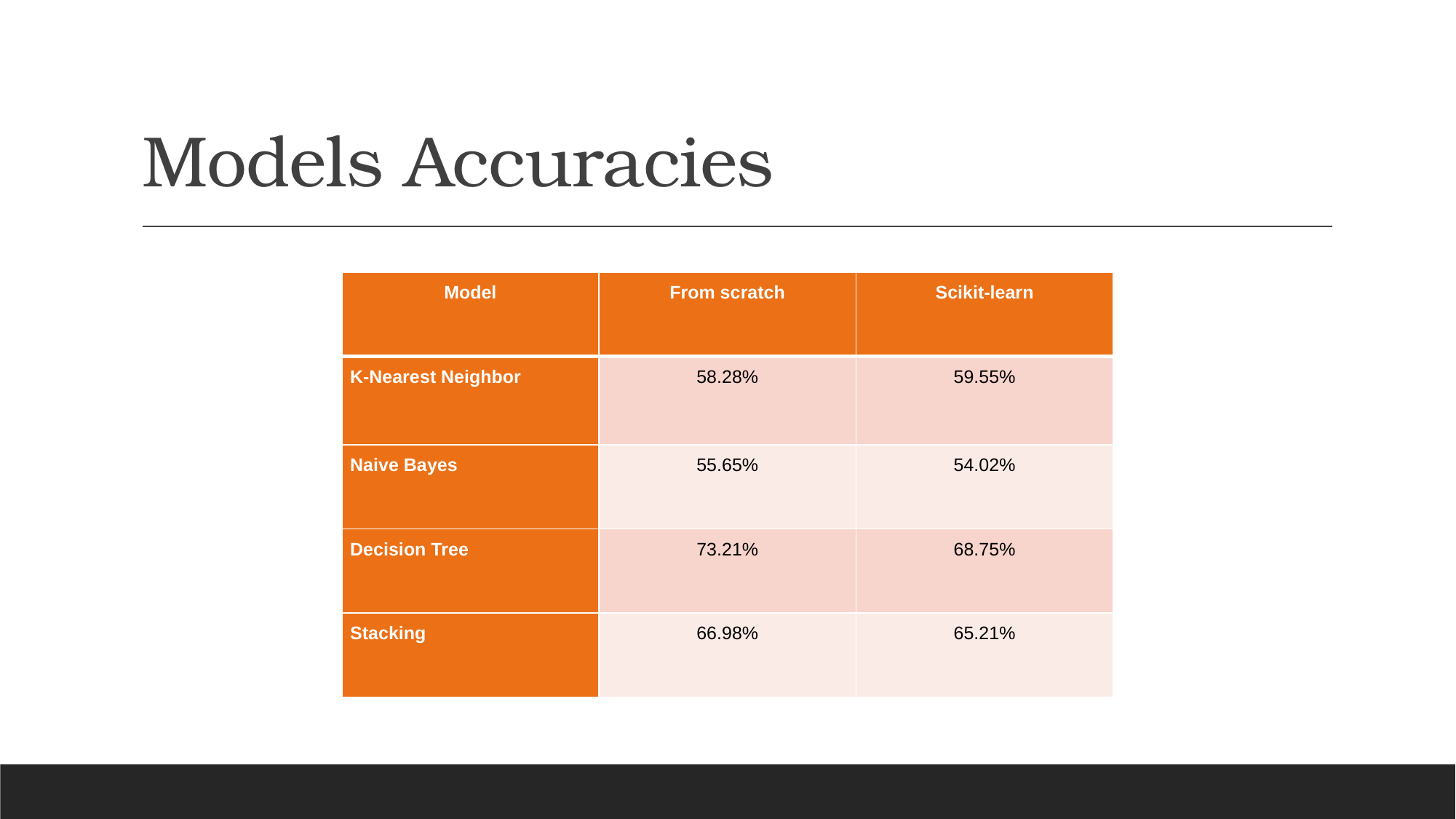

# Models Accuracies
| Model | From scratch | Scikit-learn |
| --- | --- | --- |
| K-Nearest Neighbor | 58.28% | 59.55% |
| Naive Bayes | 55.65% | 54.02% |
| Decision Tree | 73.21% | 68.75% |
| Stacking | 66.98% | 65.21% |